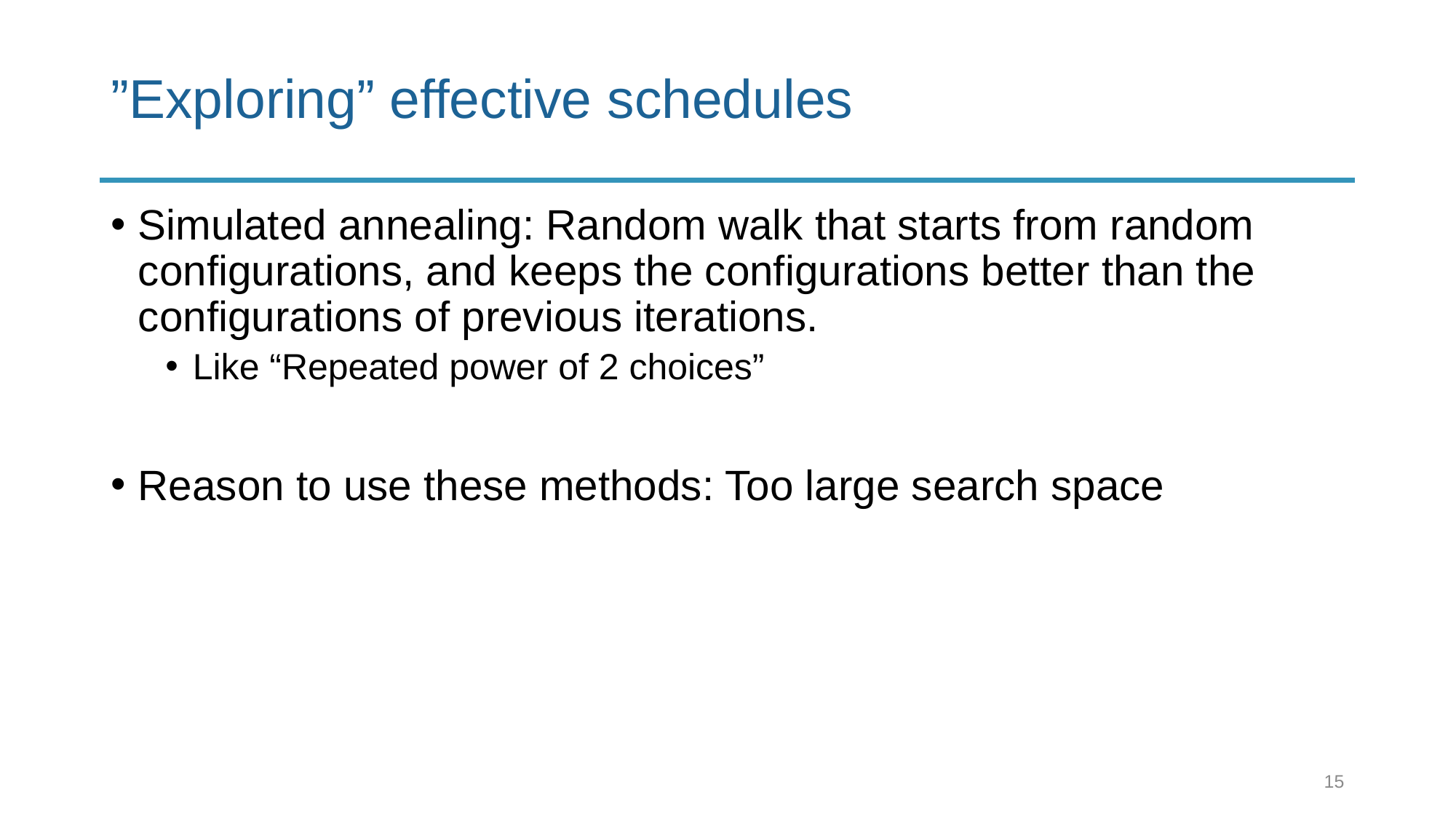

# ”Exploring” effective schedules
Simulated annealing: Random walk that starts from random configurations, and keeps the configurations better than the configurations of previous iterations.
Like “Repeated power of 2 choices”

Reason to use these methods: Too large search space

15